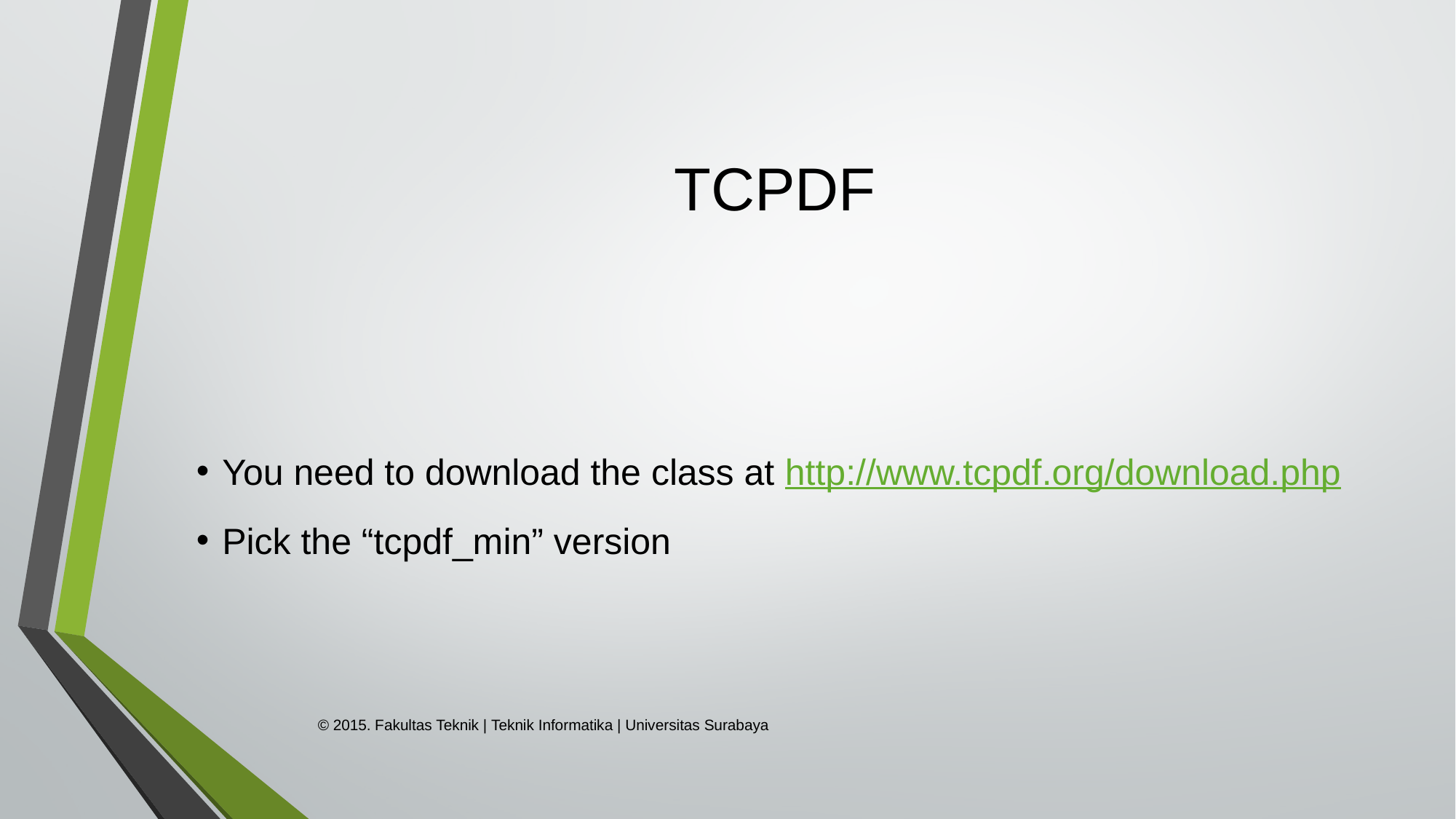

# TCPDF
You need to download the class at http://www.tcpdf.org/download.php
Pick the “tcpdf_min” version
© 2015. Fakultas Teknik | Teknik Informatika | Universitas Surabaya